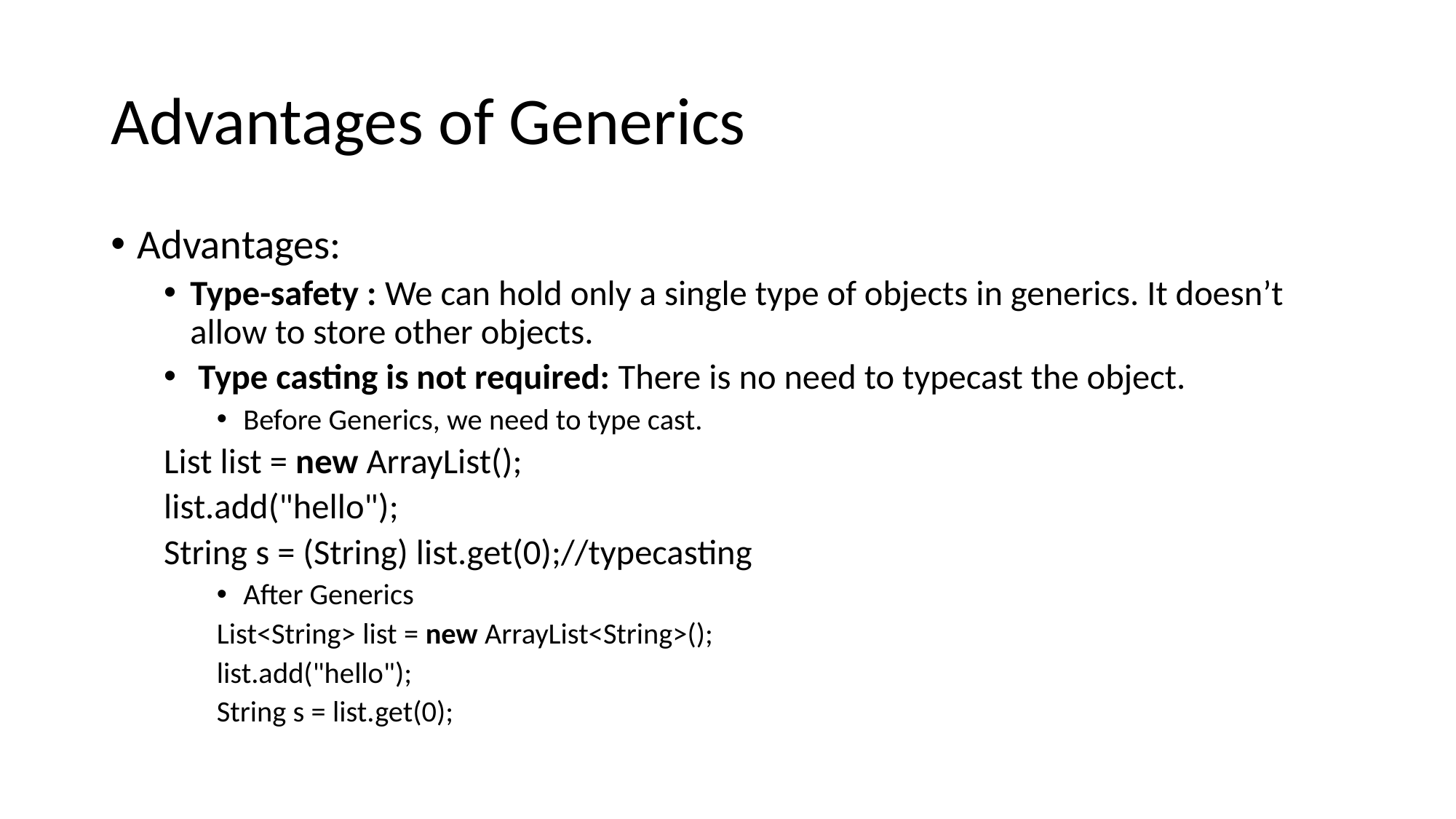

# Advantages of Generics
Advantages:
Type-safety : We can hold only a single type of objects in generics. It doesn’t allow to store other objects.
 Type casting is not required: There is no need to typecast the object.
Before Generics, we need to type cast.
		List list = new ArrayList();
		list.add("hello");
		String s = (String) list.get(0);//typecasting
After Generics
	List<String> list = new ArrayList<String>();
	list.add("hello");
	String s = list.get(0);